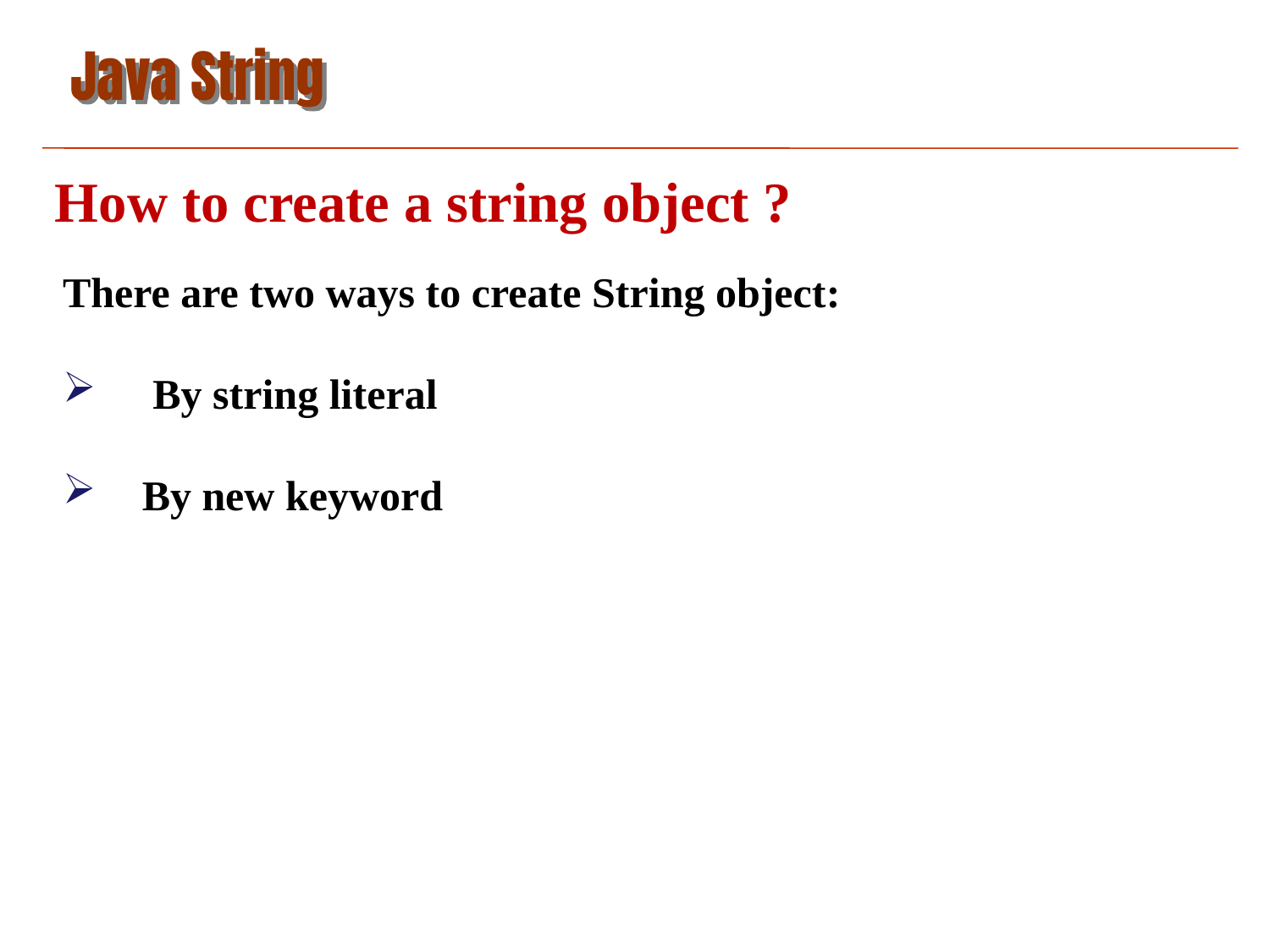

Java String

How to create a string object ?
There are two ways to create String object:

    By string literal

   By new keyword